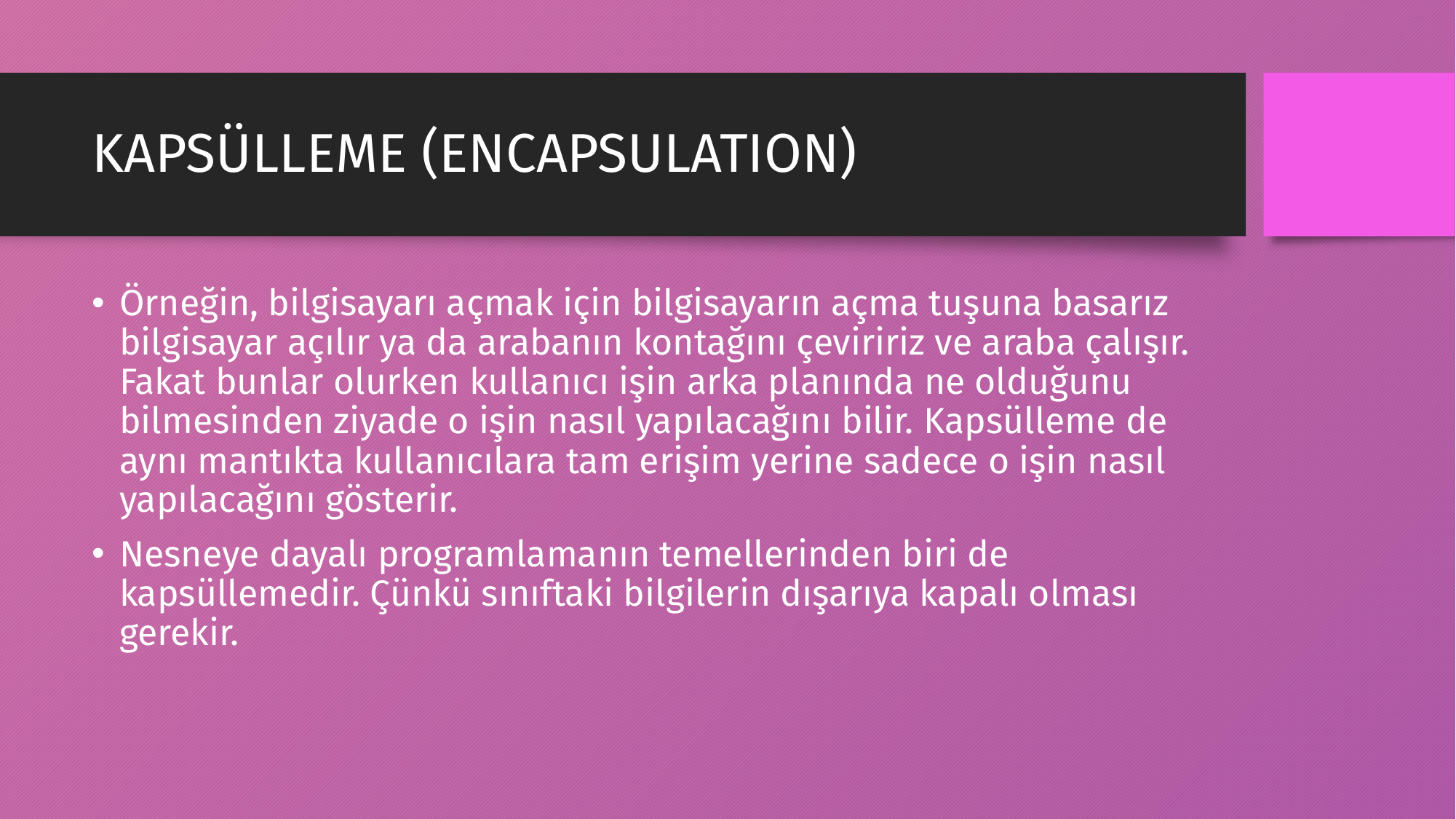

# KAPSÜLLEME (ENCAPSULATION)
Örneğin, bilgisayarı açmak için bilgisayarın açma tuşuna basarız bilgisayar açılır ya da arabanın kontağını çeviririz ve araba çalışır. Fakat bunlar olurken kullanıcı işin arka planında ne olduğunu bilmesinden ziyade o işin nasıl yapılacağını bilir. Kapsülleme de aynı mantıkta kullanıcılara tam erişim yerine sadece o işin nasıl yapılacağını gösterir.
Nesneye dayalı programlamanın temellerinden biri de kapsüllemedir. Çünkü sınıftaki bilgilerin dışarıya kapalı olması gerekir.